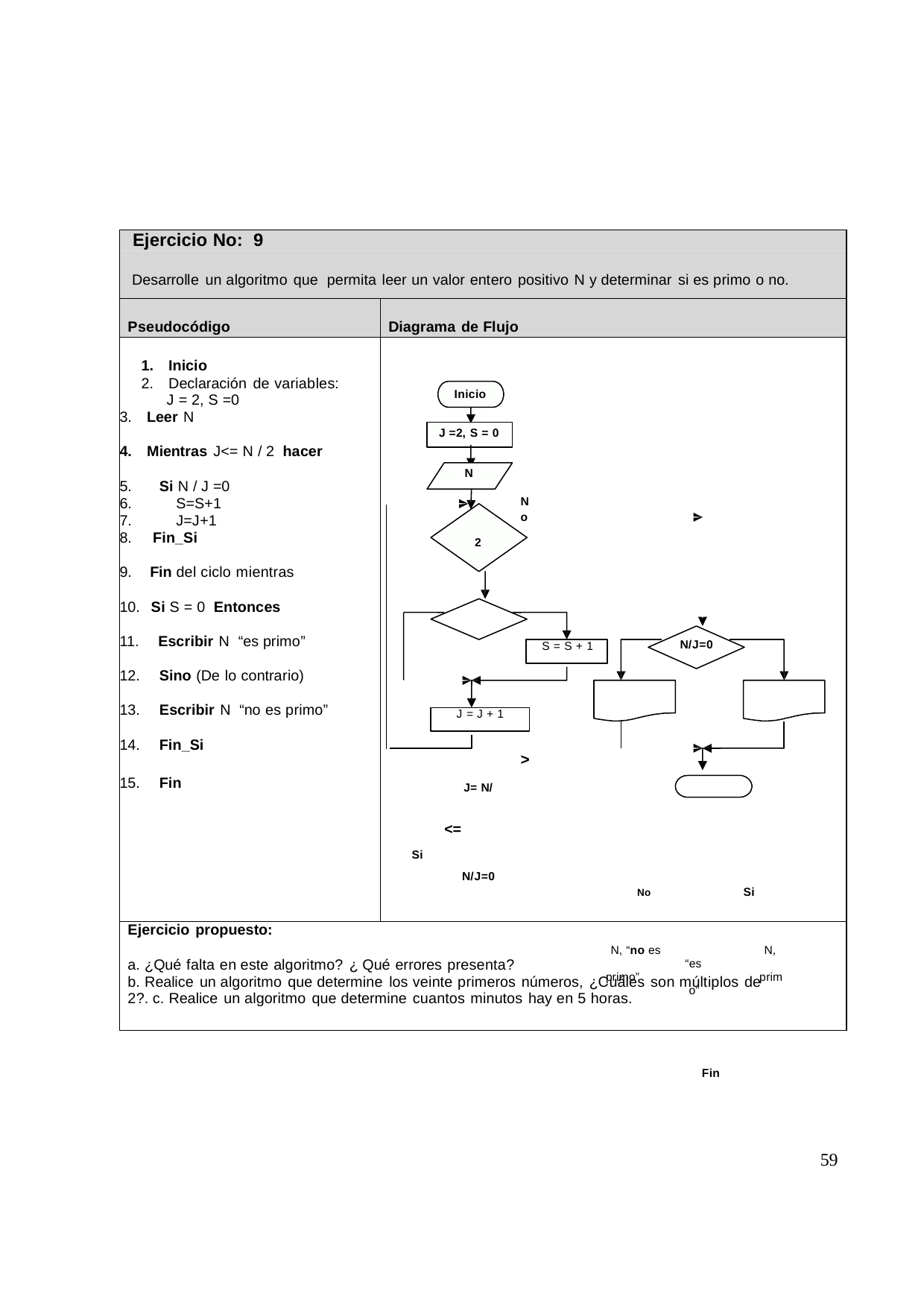

Ejercicio No:  9
Desarrolle un algoritmo que  permita leer un valor entero positivo N y determinar si es primo o no.

Pseudocódigo

Diagrama de Flujo

1.   Inicio
2.   Declaración de variables: J = 2, S =0
3.   Leer N
4.   Mientras J<= N / 2  hacer
5.      Si N / J =0
6.          S=S+1
7.          J=J+1
8.     Fin_Si
9.    Fin del ciclo mientras
10.  Si S = 0  Entonces
11.    Escribir N  “es primo”
12.    Sino (De lo contrario)
13.    Escribir N  “no es primo”
14.    Fin_Si
15.    Fin

Inicio
J =2, S = 0
N
No               >
J= N/
<=
Si
N/J=0
No                                 Si
N, “no es                              N, “es
primo”                                   prim o”
Fin

2

N/J=0

S = S + 1

J = J + 1

Ejercicio propuesto:
a. ¿Qué falta en este algoritmo? ¿ Qué errores presenta?
b. Realice un algoritmo que determine los veinte primeros números, ¿Cuáles son múltiplos de 2?. c. Realice un algoritmo que determine cuantos minutos hay en 5 horas.

59